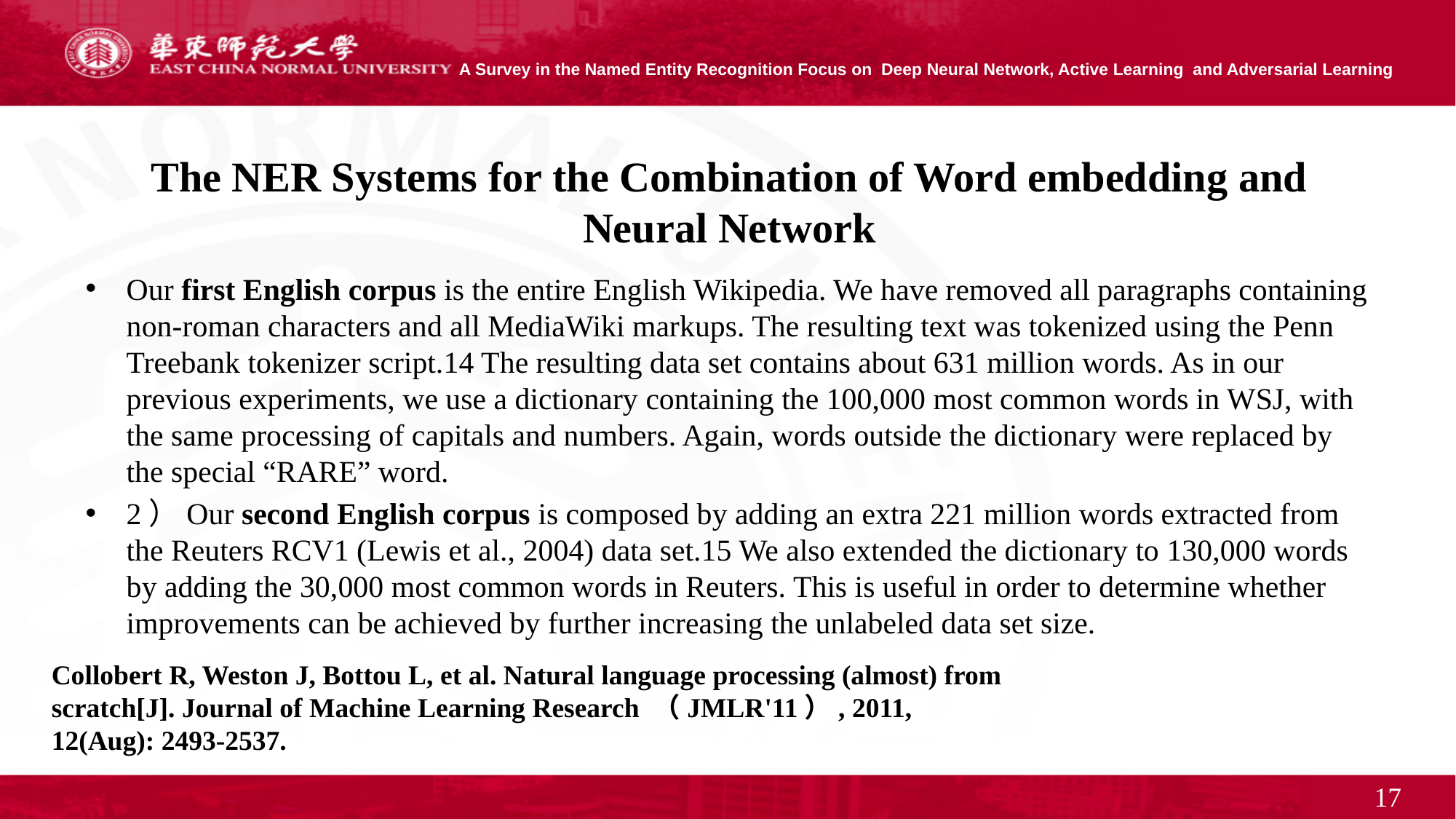

# The NER Systems for the Combination of Word embedding and Neural Network
Our first English corpus is the entire English Wikipedia. We have removed all paragraphs containing non-roman characters and all MediaWiki markups. The resulting text was tokenized using the Penn Treebank tokenizer script.14 The resulting data set contains about 631 million words. As in our previous experiments, we use a dictionary containing the 100,000 most common words in WSJ, with the same processing of capitals and numbers. Again, words outside the dictionary were replaced by the special “RARE” word.
2）Our second English corpus is composed by adding an extra 221 million words extracted from the Reuters RCV1 (Lewis et al., 2004) data set.15 We also extended the dictionary to 130,000 words by adding the 30,000 most common words in Reuters. This is useful in order to determine whether improvements can be achieved by further increasing the unlabeled data set size.

Collobert R, Weston J, Bottou L, et al. Natural language processing (almost) from scratch[J]. Journal of Machine Learning Research （JMLR'11）, 2011, 12(Aug): 2493-2537.
17